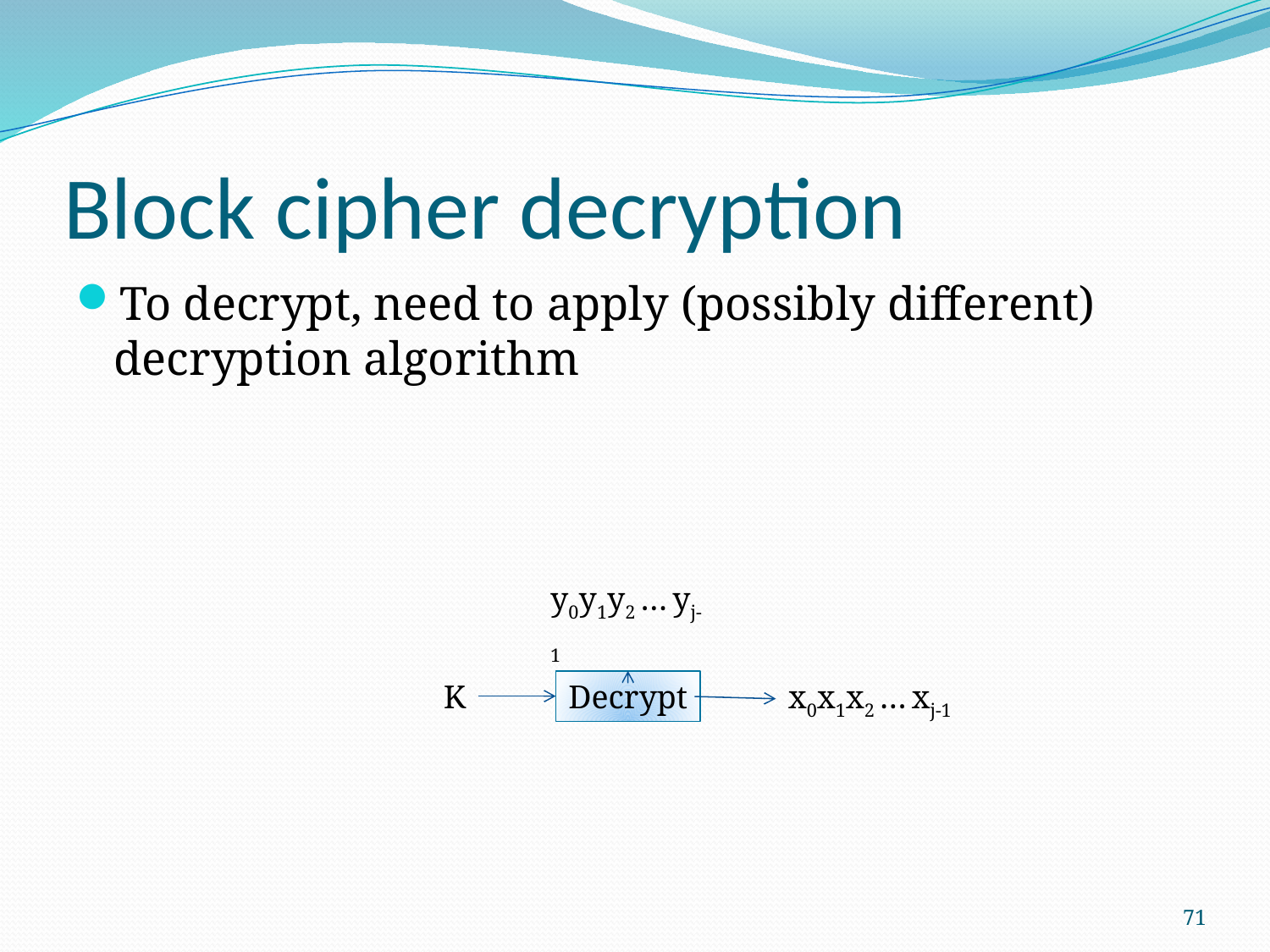

# Block cipher decryption
To decrypt, need to apply (possibly different) decryption algorithm
y0y1y2 … yj-1
K
Decrypt
x0x1x2 … xj-1
71